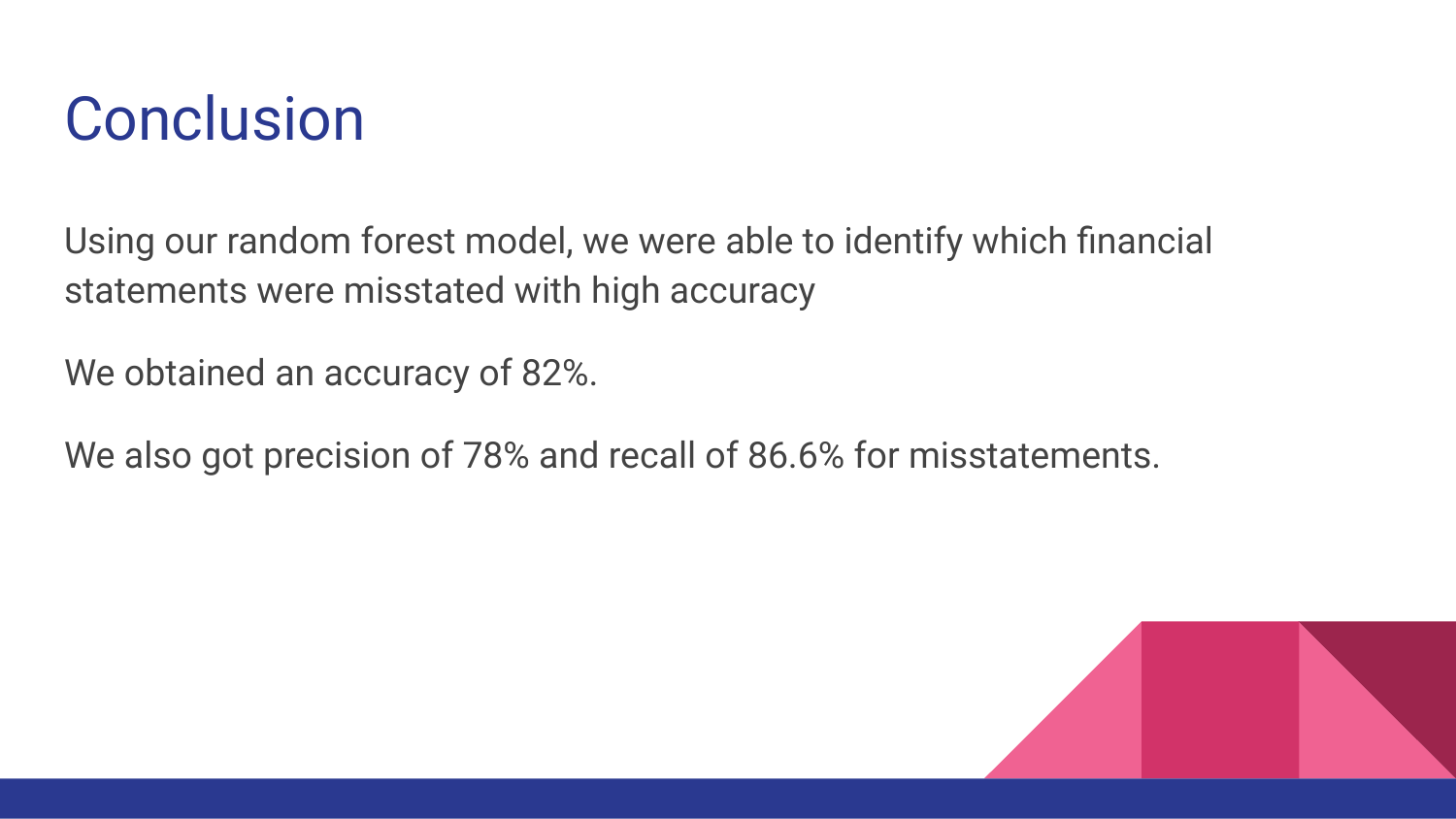

# Conclusion
Using our random forest model, we were able to identify which financial statements were misstated with high accuracy
We obtained an accuracy of 82%.
We also got precision of 78% and recall of 86.6% for misstatements.